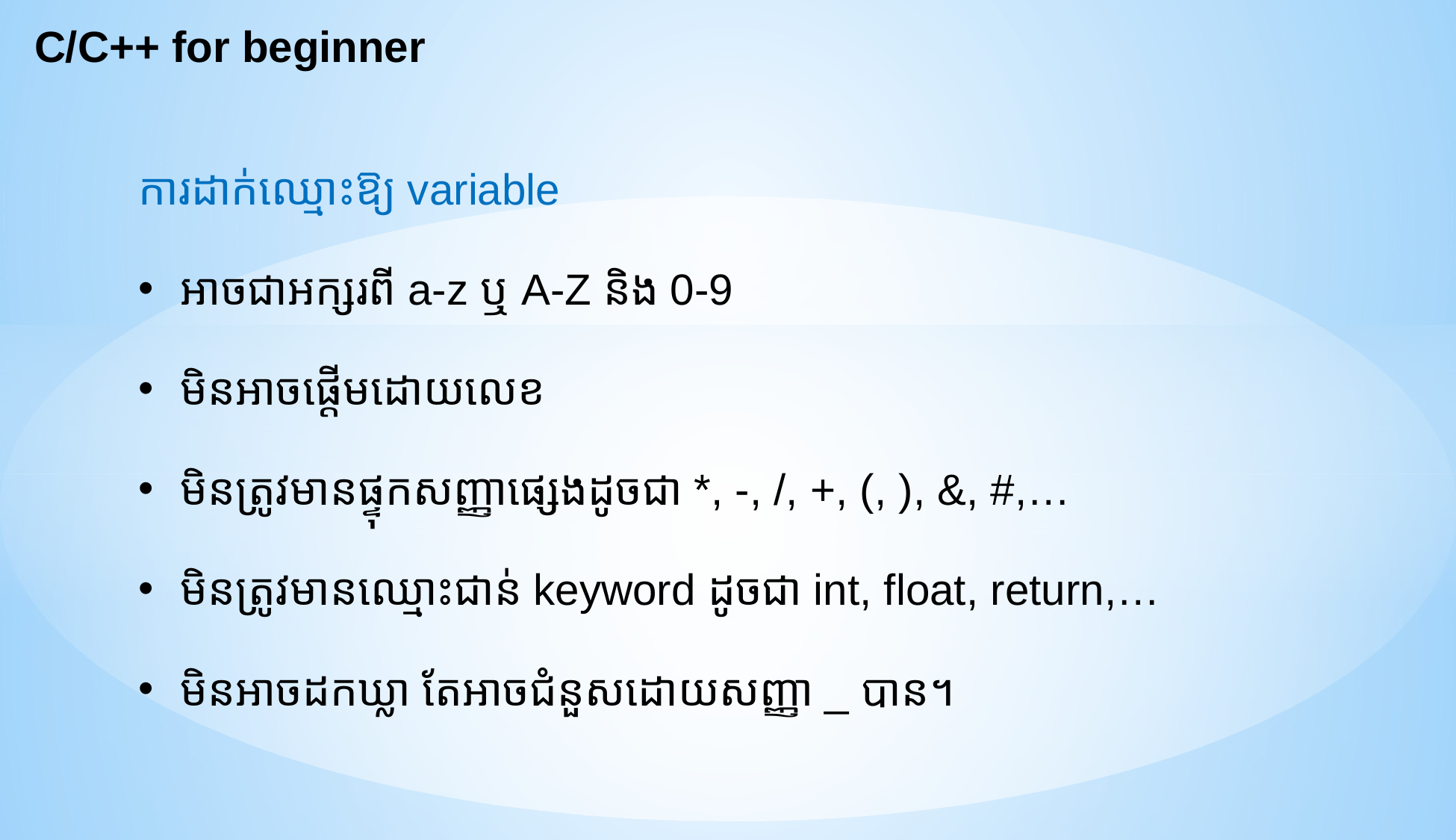

C/C++ for beginner
ការដាក់ឈ្មោះឱ្យ variable
អាចជាអក្សរពី​ a-z ឬ A-Z និង 0-9
មិនអាចផ្តើមដោយលេខ
មិនត្រូវមានផ្ទុកសញ្ញាផ្សេងដូចជា *, -, /, +, (, ), &, #,…
មិនត្រូវមានឈ្មោះជាន់ keyword ដូចជា​ int, float, return,…
មិនអាចដកឃ្លា តែអាចជំនួសដោយសញ្ញា _ បាន។